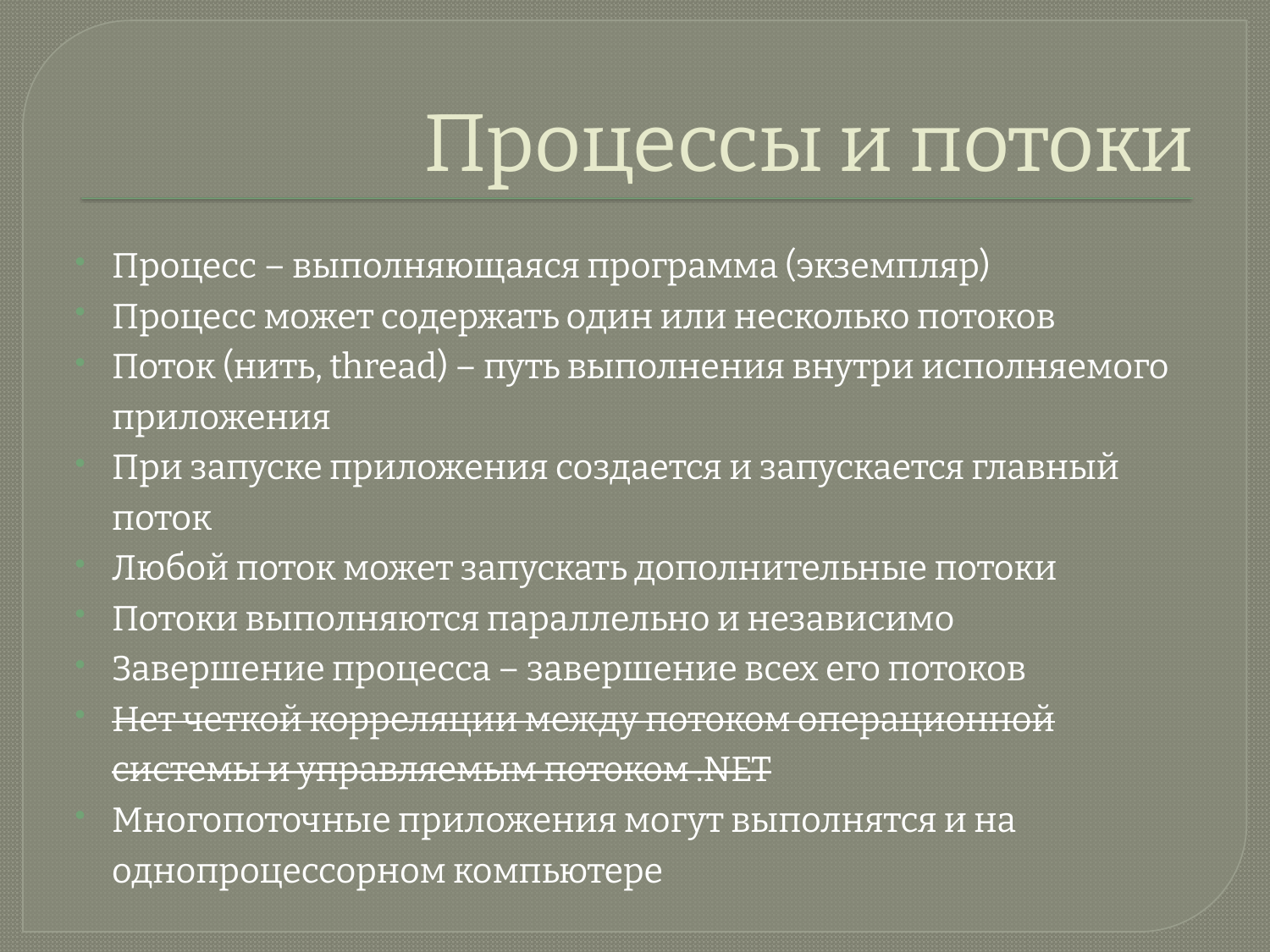

# Процессы и потоки
Процесс – выполняющаяся программа (экземпляр)
Процесс может содержать один или несколько потоков
Поток (нить, thread) – путь выполнения внутри исполняемого приложения
При запуске приложения создается и запускается главный поток
Любой поток может запускать дополнительные потоки
Потоки выполняются параллельно и независимо
Завершение процесса – завершение всех его потоков
Нет четкой корреляции между потоком операционной системы и управляемым потоком .NET
Многопоточные приложения могут выполнятся и на однопроцессорном компьютере